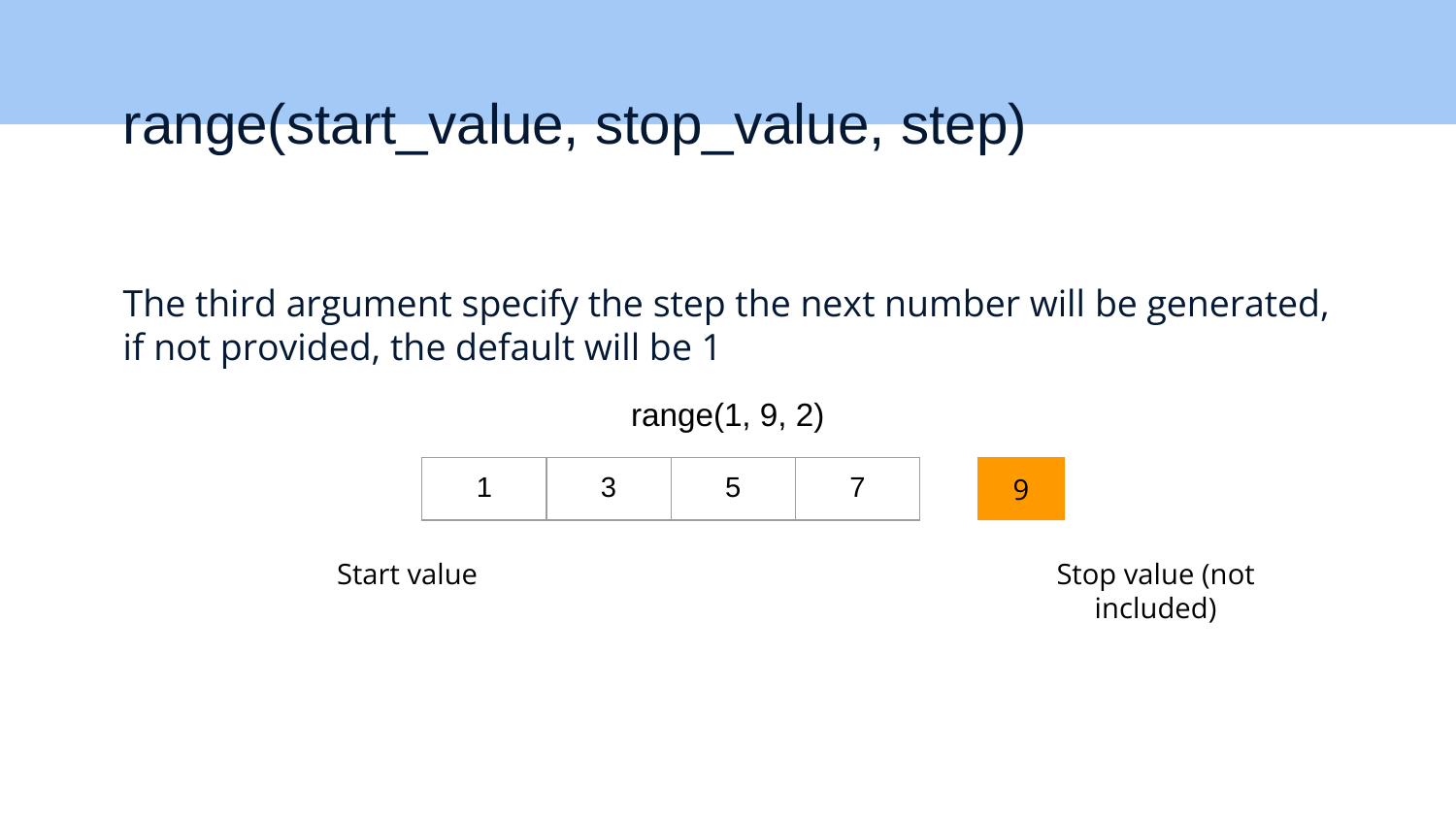

# range(start_value, stop_value, step)
The third argument specify the step the next number will be generated, if not provided, the default will be 1
range(1, 9, 2)
9
| 1 | 3 | 5 | 7 |
| --- | --- | --- | --- |
Start value
Stop value (not included)